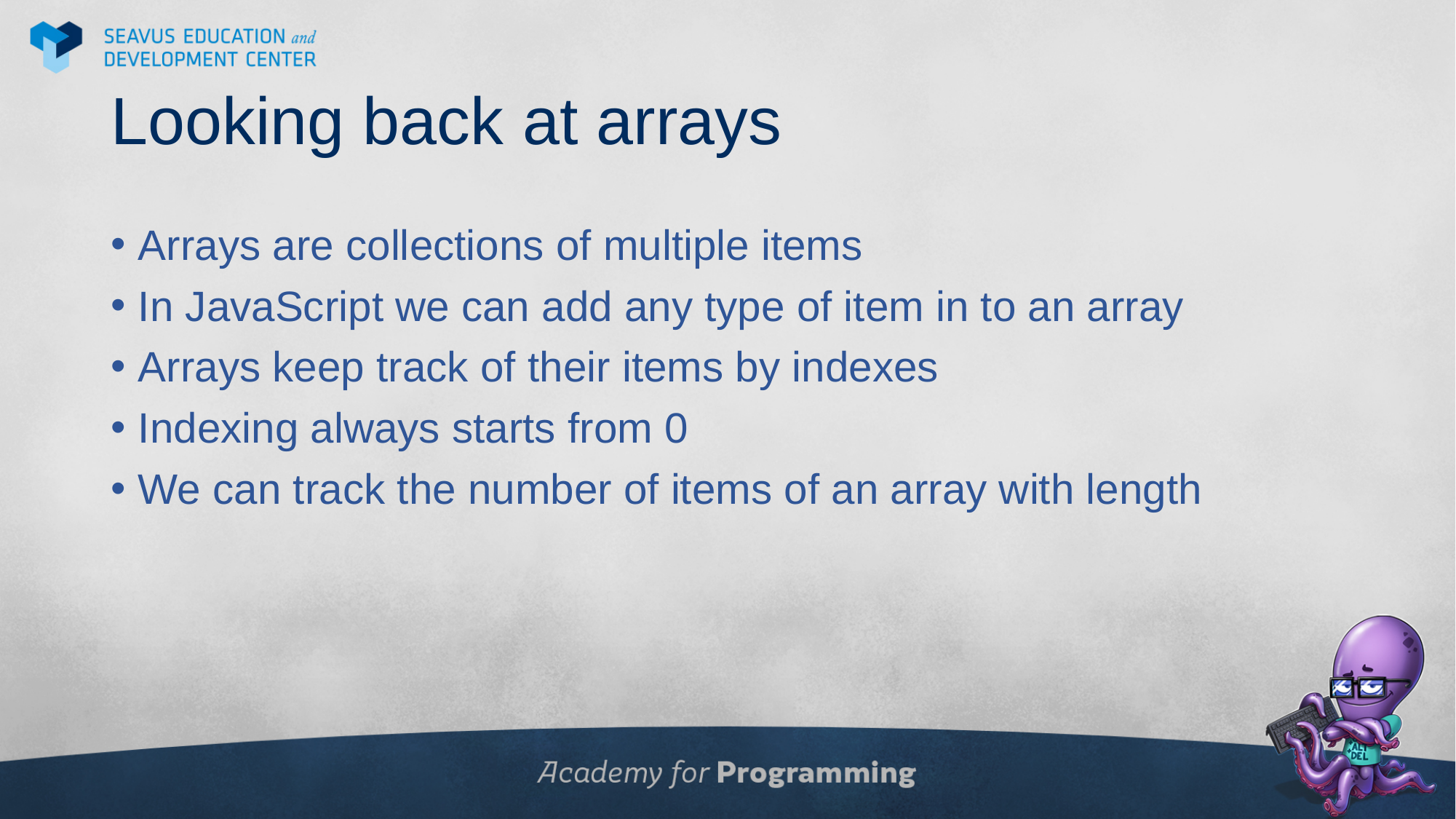

# Looking back at arrays
Arrays are collections of multiple items
In JavaScript we can add any type of item in to an array
Arrays keep track of their items by indexes
Indexing always starts from 0
We can track the number of items of an array with length